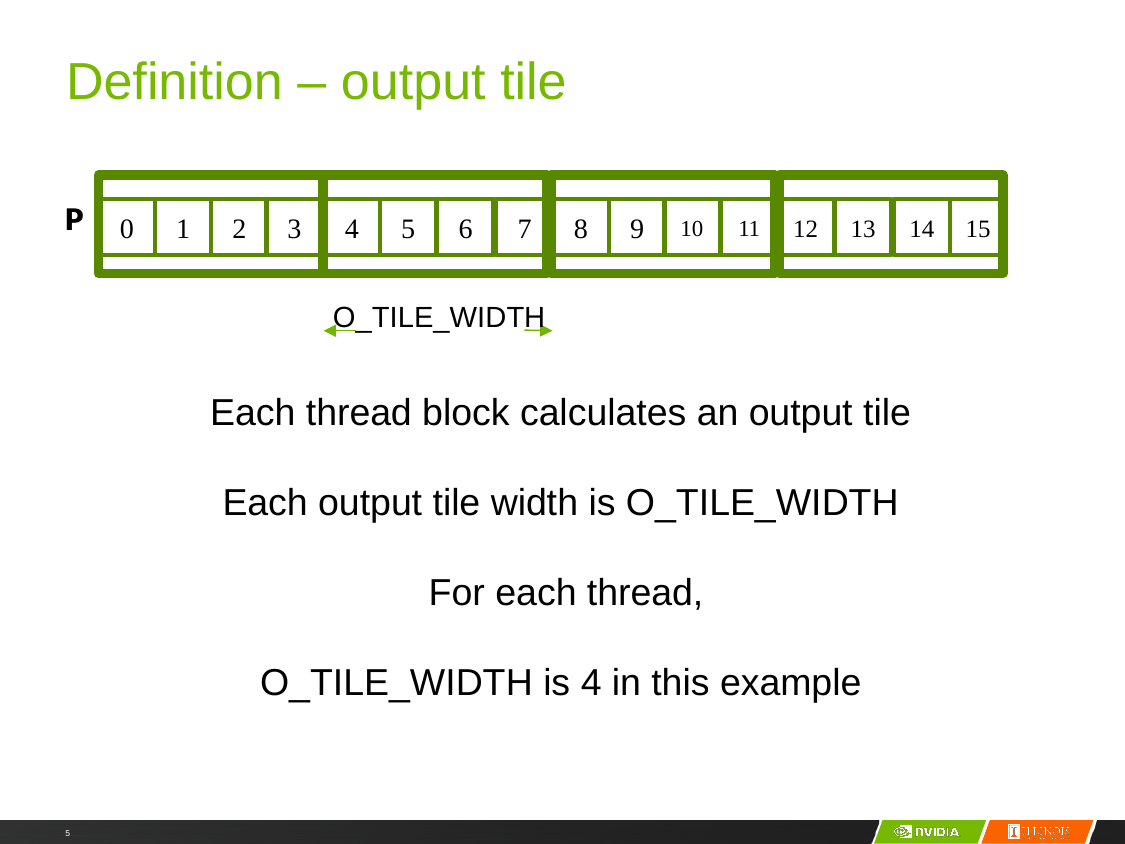

# Definition – output tile

P
0
1
2
3
4
5
6
7
8
9
10
11
12
13
14
15
O_TILE_WIDTH
Each thread block calculates an output tile

Each output tile width is O_TILE_WIDTH

 For each thread,

O_TILE_WIDTH is 4 in this example